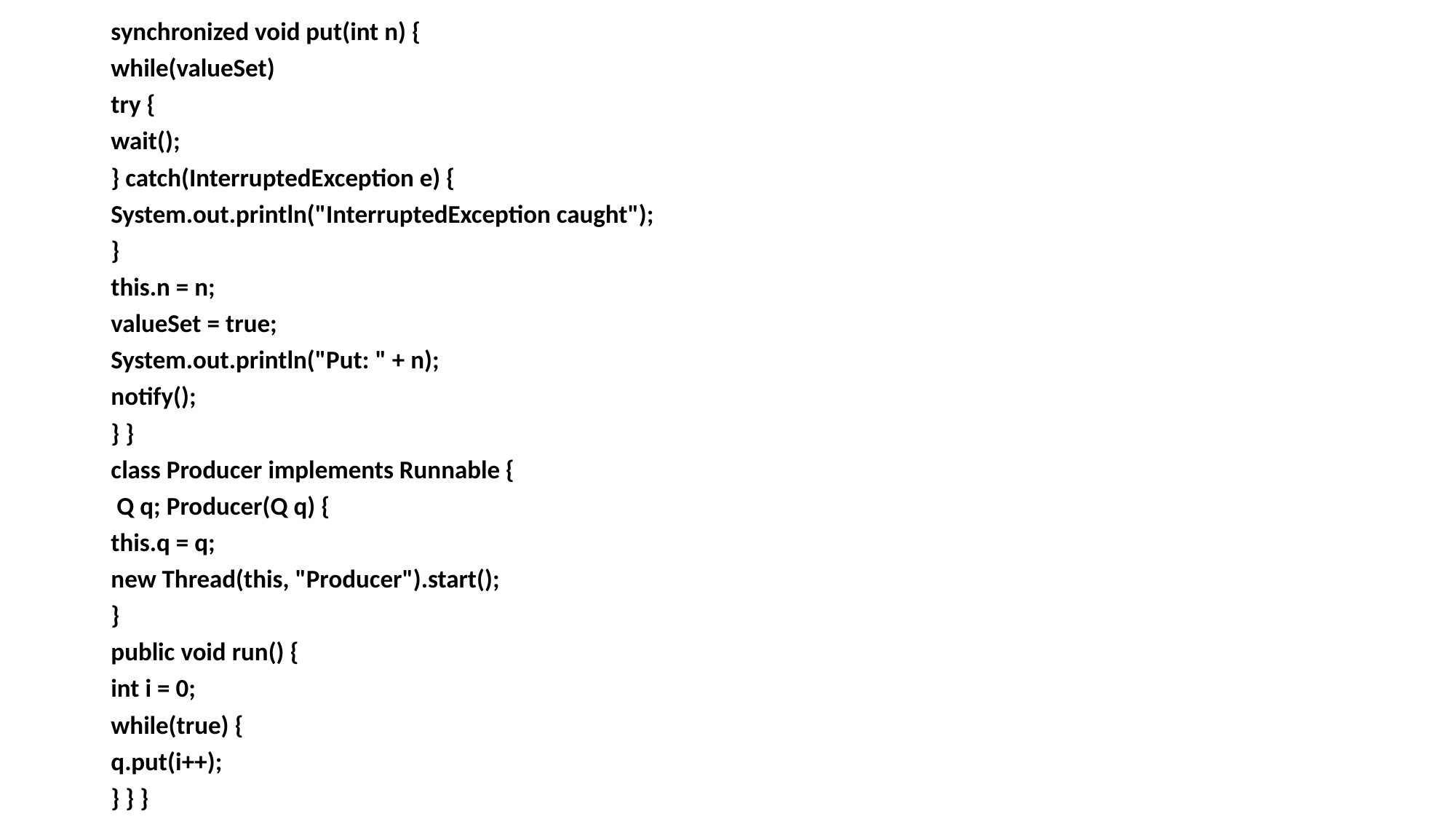

synchronized void put(int n) {
while(valueSet)
try {
wait();
} catch(InterruptedException e) {
System.out.println("InterruptedException caught");
}
this.n = n;
valueSet = true;
System.out.println("Put: " + n);
notify();
} }
class Producer implements Runnable {
 Q q; Producer(Q q) {
this.q = q;
new Thread(this, "Producer").start();
}
public void run() {
int i = 0;
while(true) {
q.put(i++);
} } }